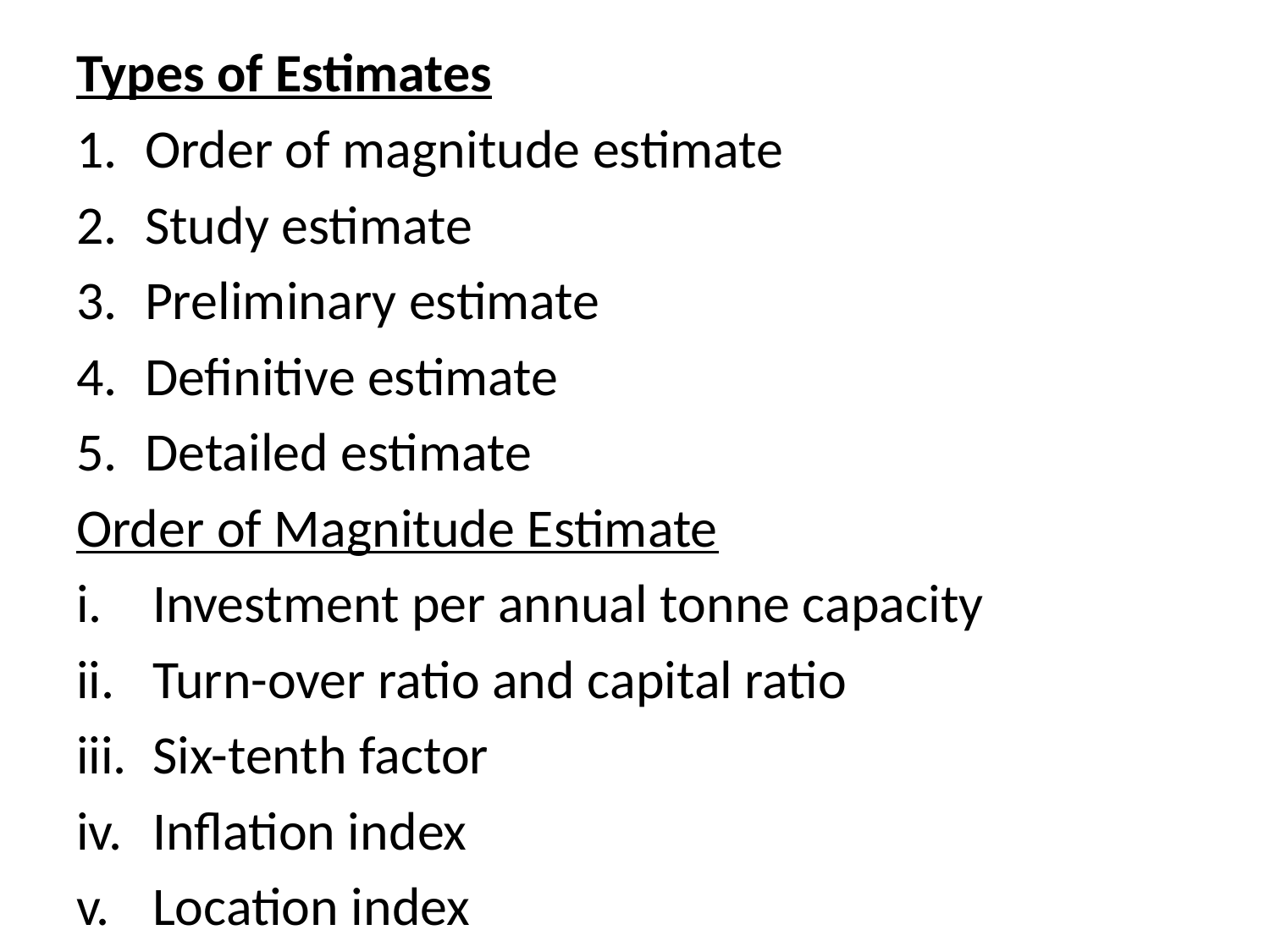

Types of Estimates
Order of magnitude estimate
Study estimate
Preliminary estimate
Definitive estimate
Detailed estimate
Order of Magnitude Estimate
Investment per annual tonne capacity
Turn-over ratio and capital ratio
Six-tenth factor
Inflation index
Location index